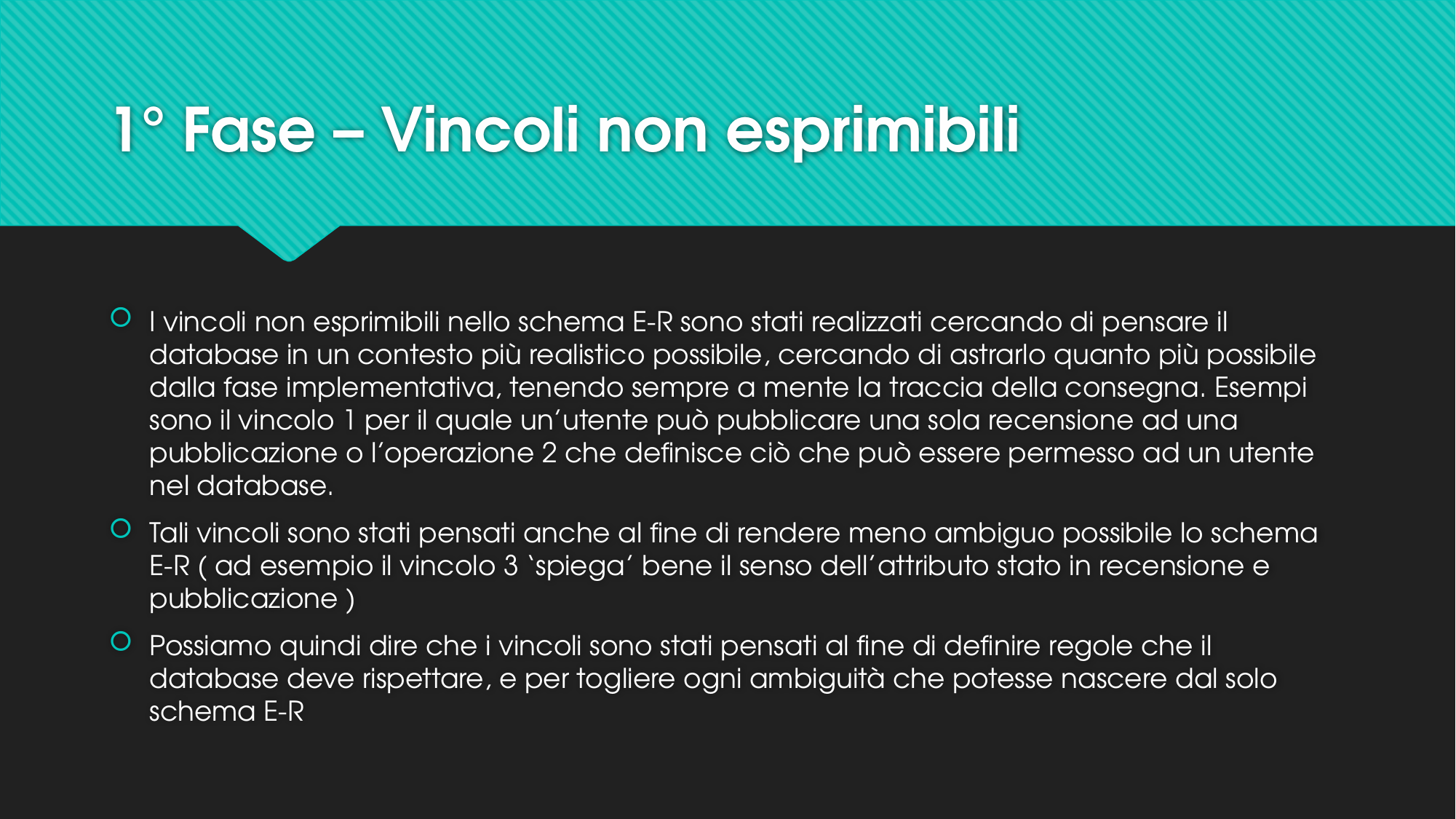

# 1° Fase – Vincoli non esprimibili
I vincoli non esprimibili nello schema E-R sono stati realizzati cercando di pensare il database in un contesto più realistico possibile, cercando di astrarlo quanto più possibile dalla fase implementativa, tenendo sempre a mente la traccia della consegna. Esempi sono il vincolo 1 per il quale un’utente può pubblicare una sola recensione ad una pubblicazione o l’operazione 2 che definisce ciò che può essere permesso ad un utente nel database.
Tali vincoli sono stati pensati anche al fine di rendere meno ambiguo possibile lo schema E-R ( ad esempio il vincolo 3 ‘spiega’ bene il senso dell’attributo stato in recensione e pubblicazione )
Possiamo quindi dire che i vincoli sono stati pensati al fine di definire regole che il database deve rispettare, e per togliere ogni ambiguità che potesse nascere dal solo schema E-R